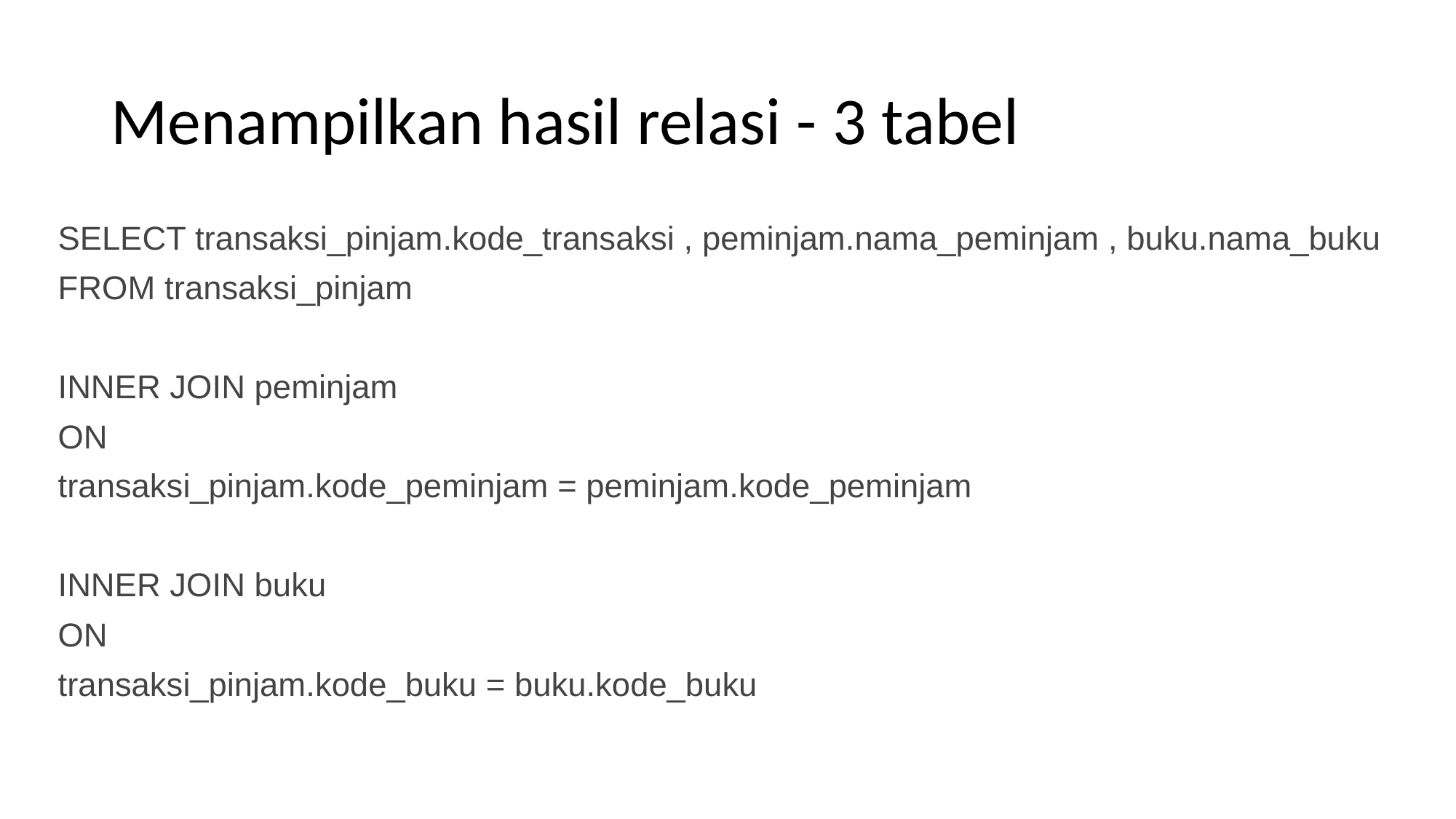

# Menampilkan hasil relasi - 3 tabel
SELECT transaksi_pinjam.kode_transaksi , peminjam.nama_peminjam , buku.nama_buku
FROM transaksi_pinjam

INNER JOIN peminjam
ON
transaksi_pinjam.kode_peminjam = peminjam.kode_peminjam

INNER JOIN buku
ON
transaksi_pinjam.kode_buku = buku.kode_buku